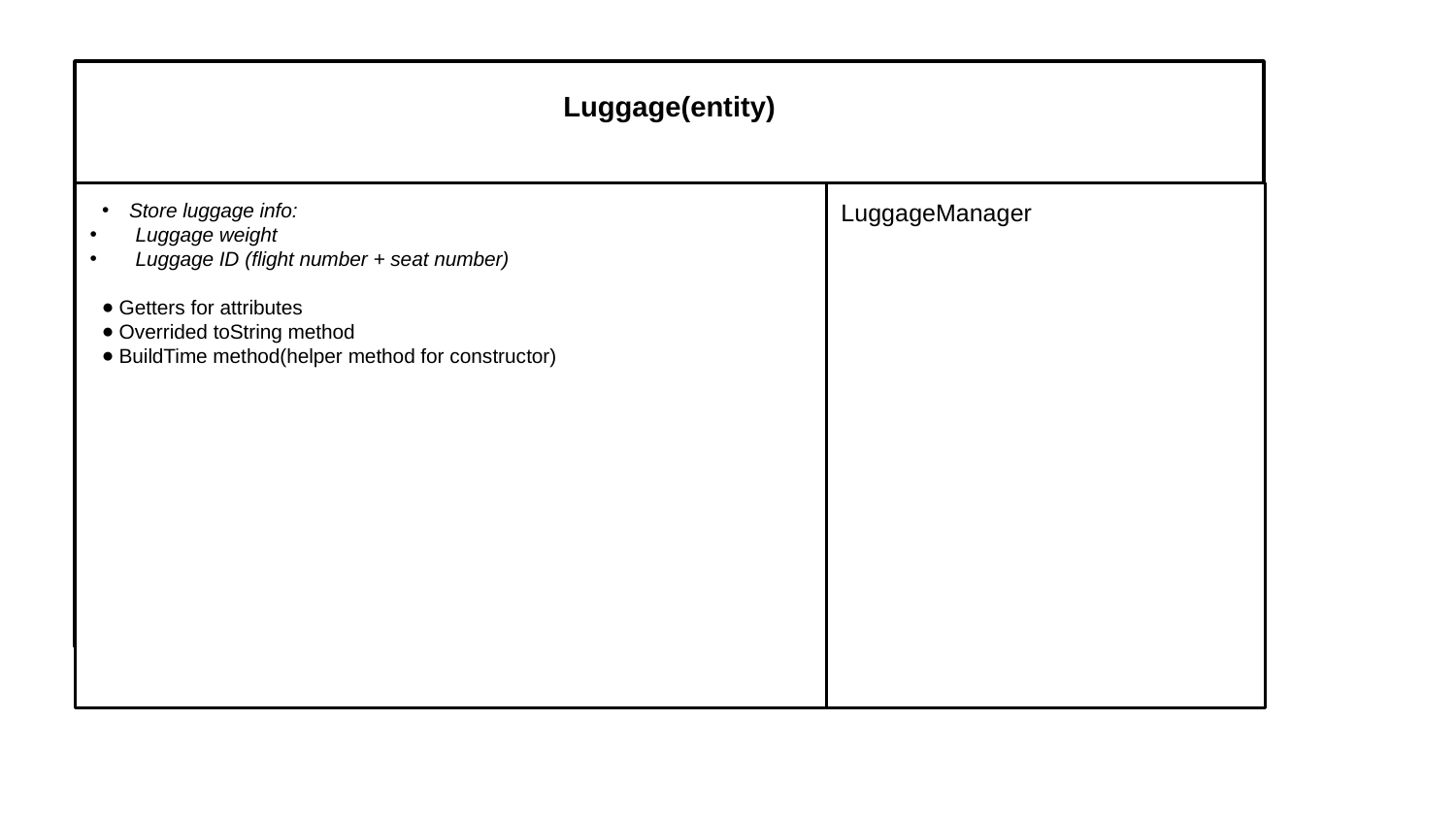

Luggage(entity)

Store luggage info:
Luggage weight
Luggage ID (flight number + seat number)

Getters for attributes
Overrided toString method
BuildTime method(helper method for constructor)

LuggageManager

#